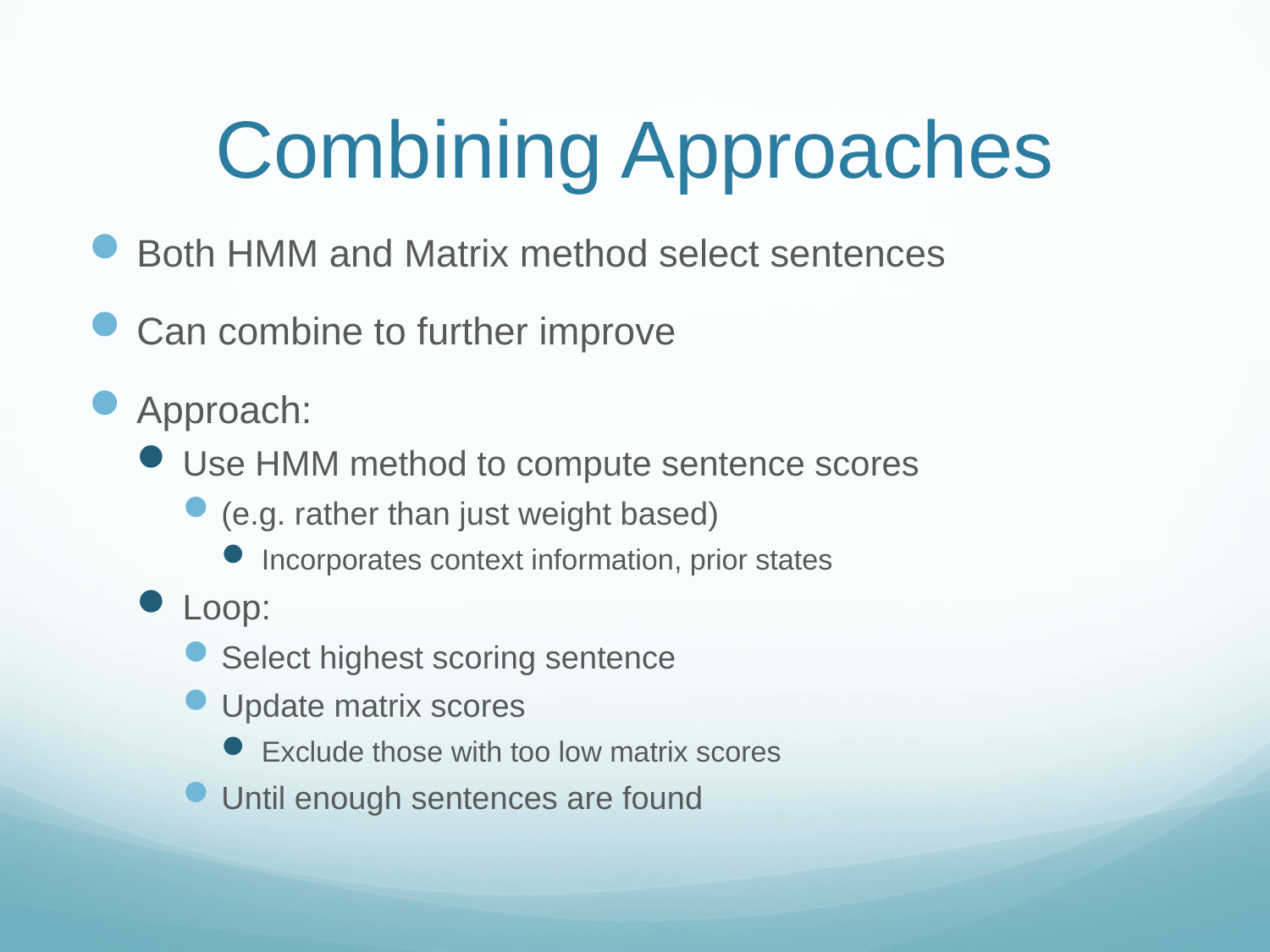

# Combining Approaches
Both HMM and Matrix method select sentences
Can combine to further improve
Approach:
Use HMM method to compute sentence scores
(e.g. rather than just weight based)
Incorporates context information, prior states
Loop:
Select highest scoring sentence
Update matrix scores
Exclude those with too low matrix scores
Until enough sentences are found